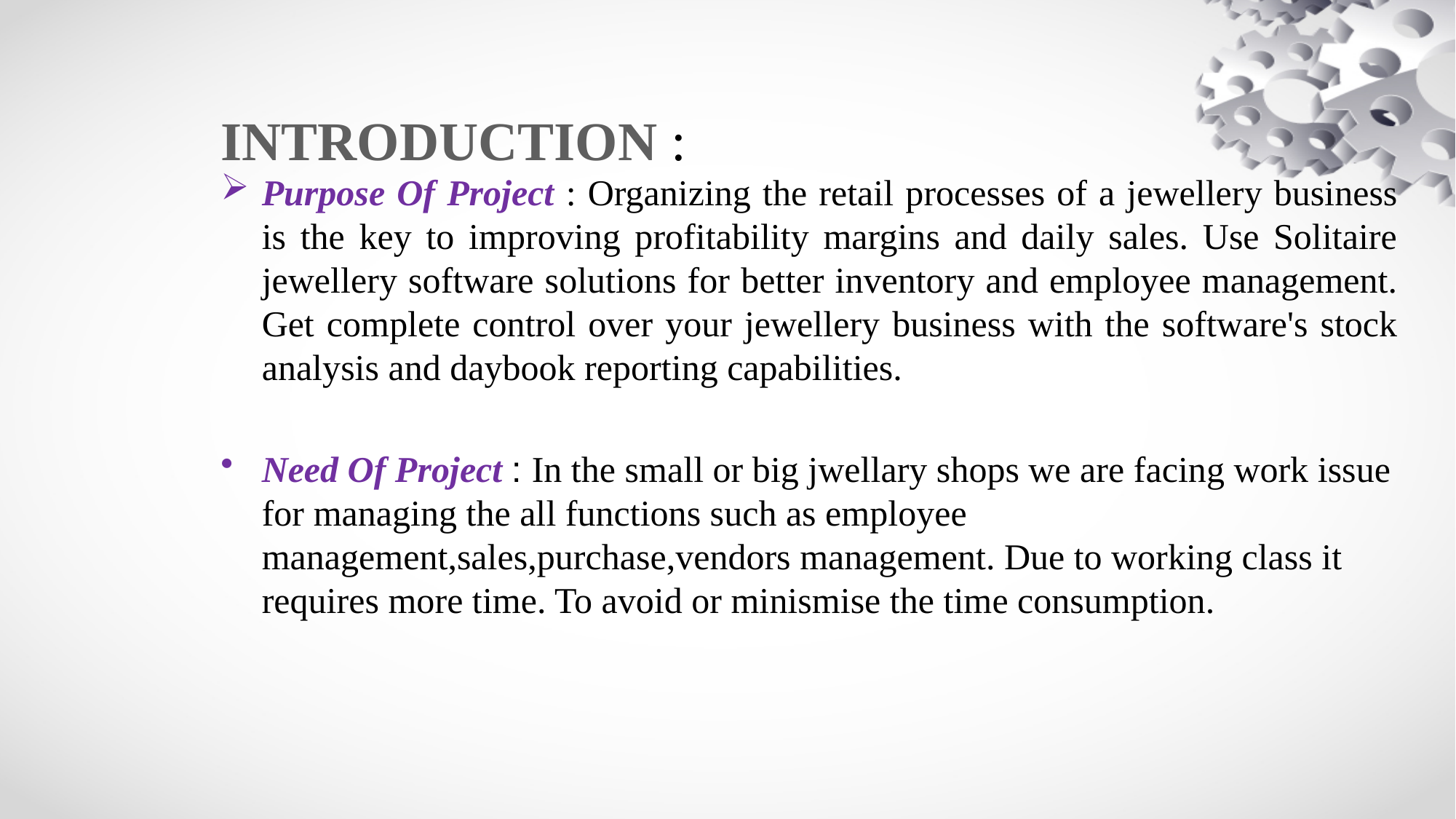

# INTRODUCTION :
Purpose Of Project : Organizing the retail processes of a jewellery business is the key to improving profitability margins and daily sales. Use Solitaire jewellery software solutions for better inventory and employee management. Get complete control over your jewellery business with the software's stock analysis and daybook reporting capabilities.

Need Of Project : In the small or big jwellary shops we are facing work issue for managing the all functions such as employee management,sales,purchase,vendors management. Due to working class it requires more time. To avoid or minismise the time consumption.